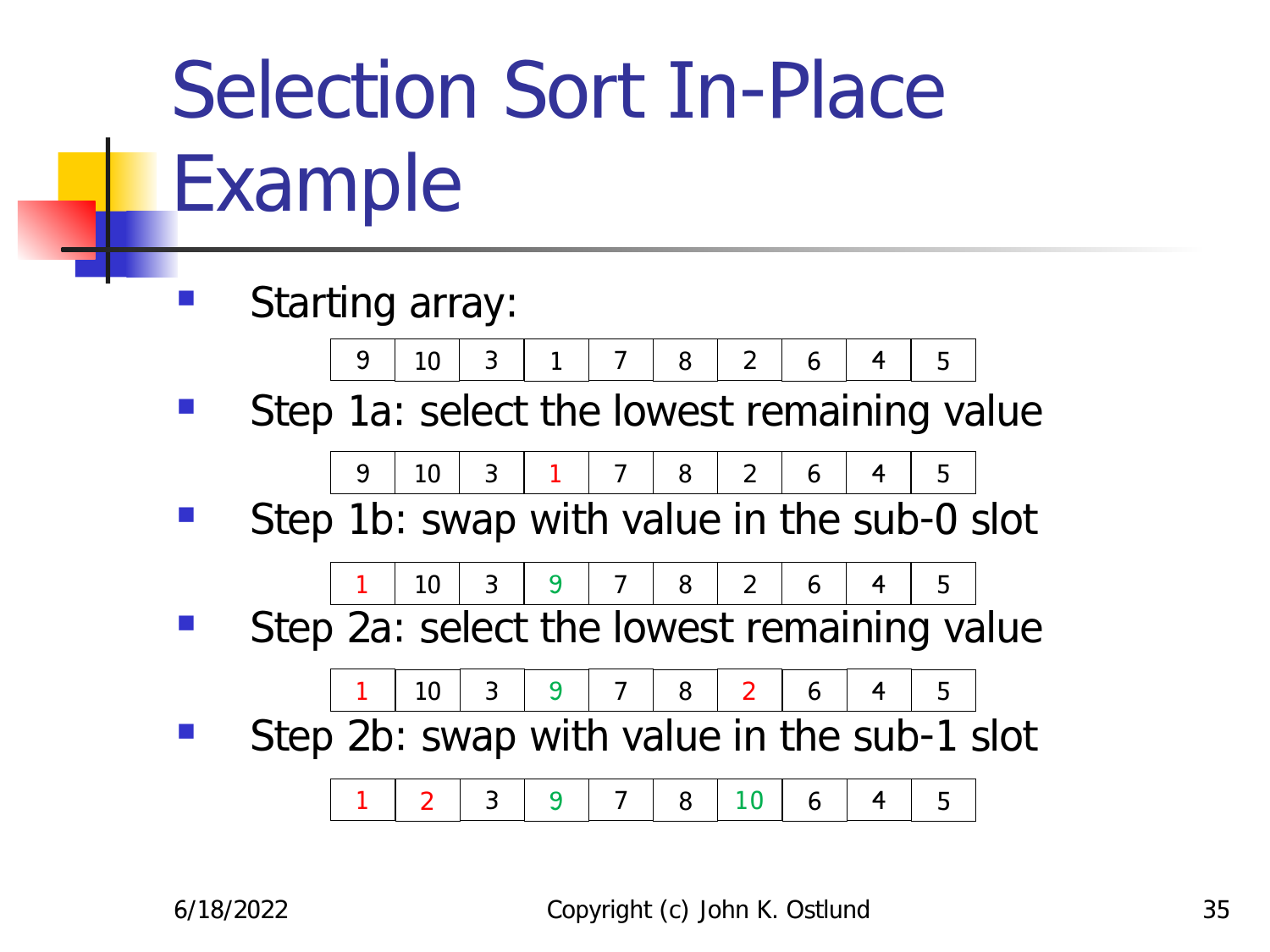

# Selection Sort In-Place Example
Starting array:

Step 1a: select the lowest remaining value

Step 1b: swap with value in the sub-0 slot

Step 2a: select the lowest remaining value

Step 2b: swap with value in the sub-1 slot
3
4
7
2
9
5
8
6
1
10
3
4
7
2
9
5
8
6
1
10
3
4
7
2
1
5
8
6
9
10
3
4
7
2
1
5
8
6
9
10
3
4
7
10
1
5
8
6
9
2
6/18/2022
Copyright (c) John K. Ostlund
35